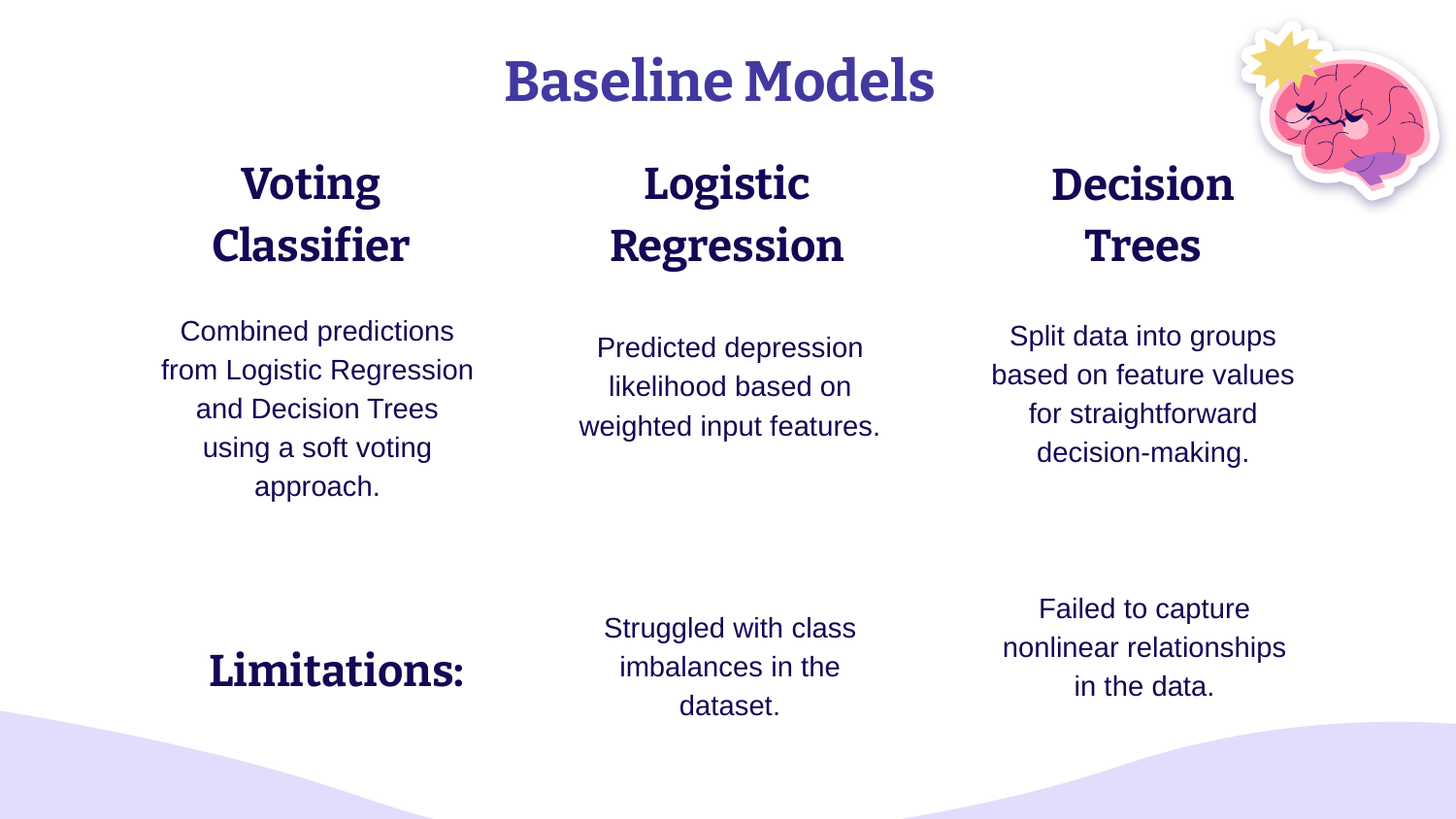

# Baseline Models

Decision Trees
Voting Classifier
Logistic Regression
Combined predictions from Logistic Regression and Decision Trees using a soft voting approach.
Split data into groups based on feature values for straightforward decision-making.

Predicted depression likelihood based on weighted input features.
Failed to capture nonlinear relationships in the data.

Struggled with class imbalances in the dataset.

Limitations: